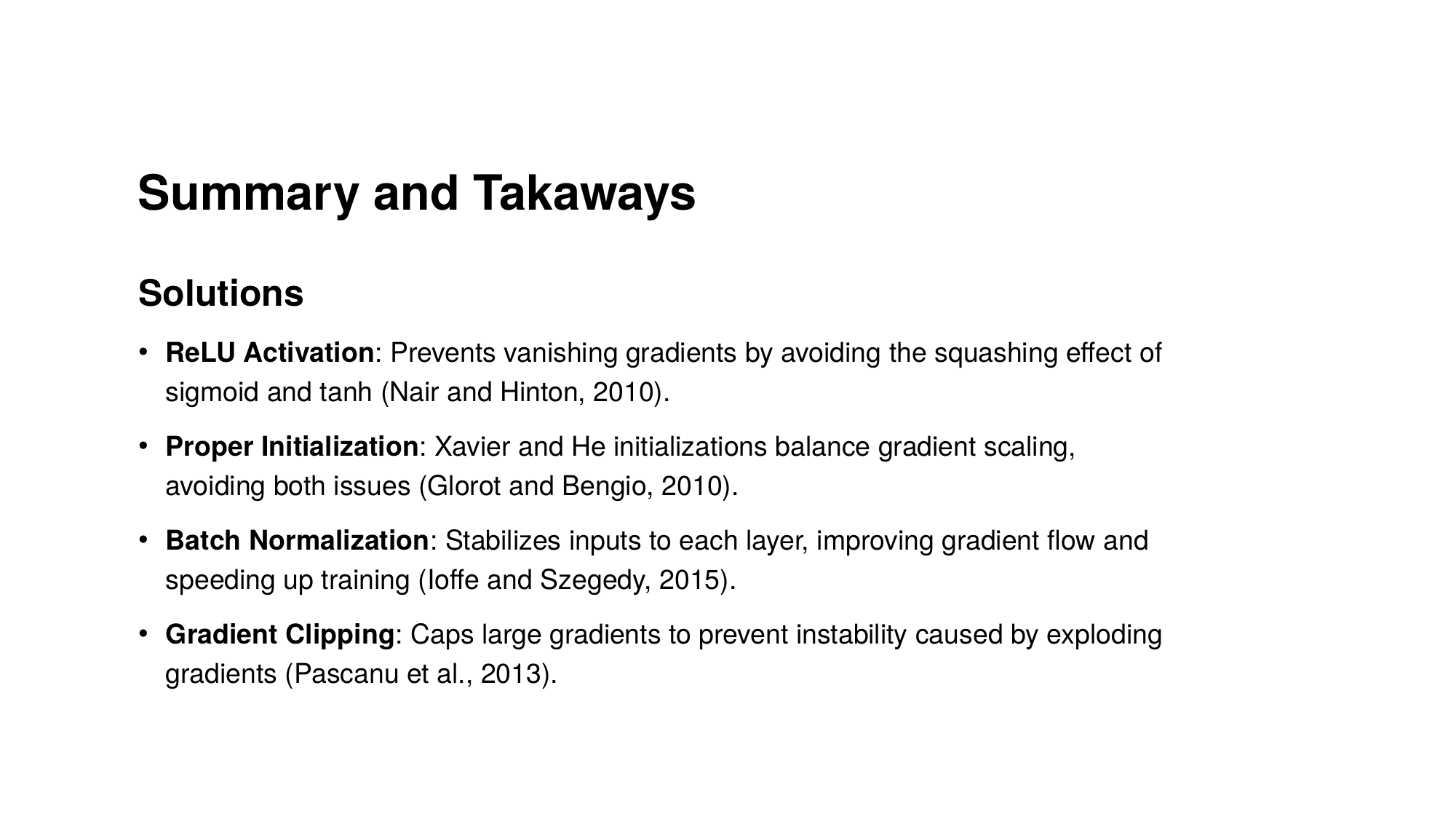

# Summary and Takaways
Solutions
ReLU Activation: Prevents vanishing gradients by avoiding the squashing effect of sigmoid and tanh (Nair and Hinton, 2010).
Proper Initialization: Xavier and He initializations balance gradient scaling, avoiding both issues (Glorot and Bengio, 2010).
Batch Normalization: Stabilizes inputs to each layer, improving gradient flow and speeding up training (Ioffe and Szegedy, 2015).
Gradient Clipping: Caps large gradients to prevent instability caused by exploding gradients (Pascanu et al., 2013).